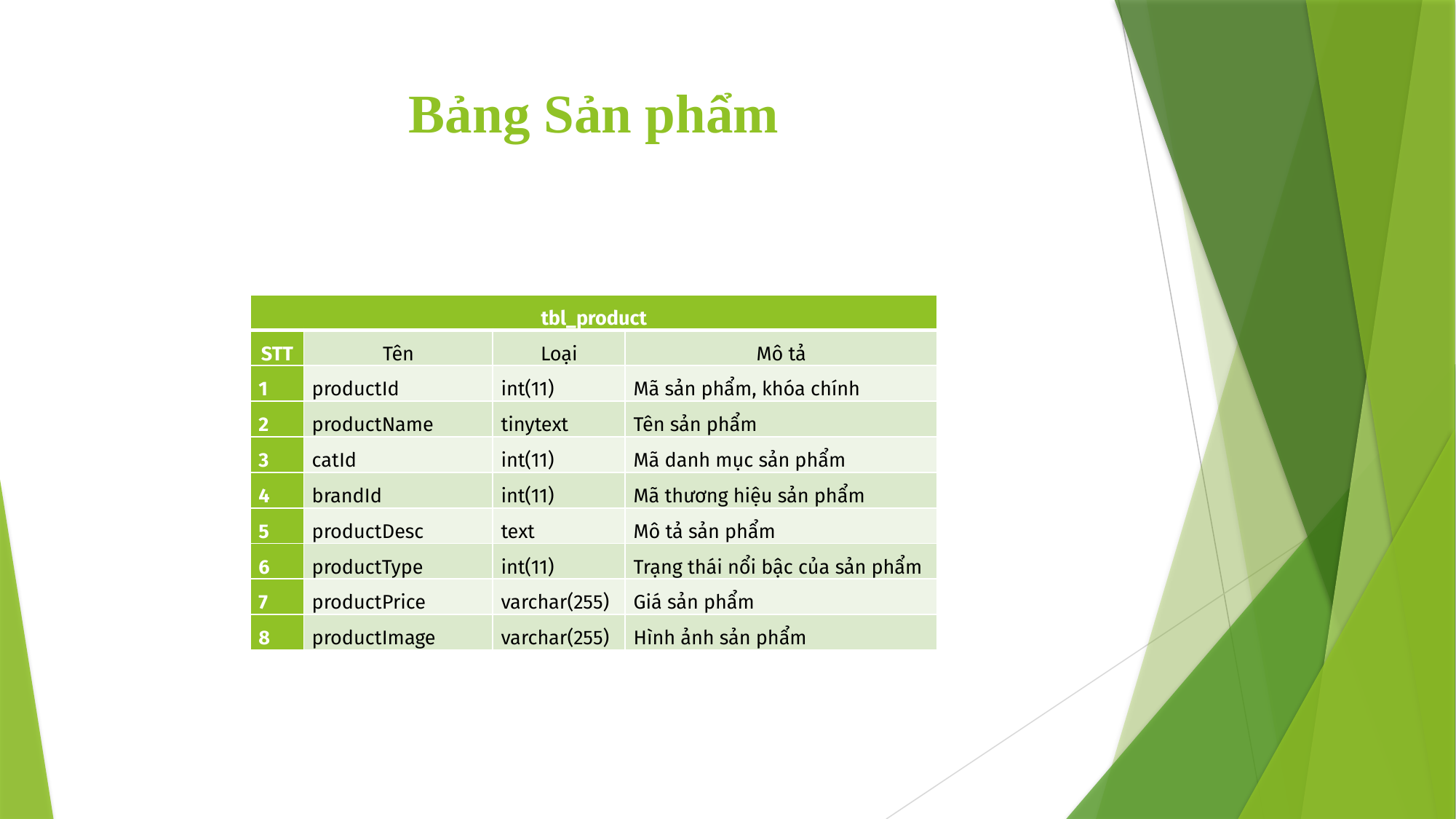

# Bảng Sản phẩm
| tbl\_product |  |  |  |
| --- | --- | --- | --- |
| STT | Tên | Loại | Mô tả |
| 1 | productId | int(11) | Mã sản phẩm, khóa chính |
| 2 | productName | tinytext | Tên sản phẩm |
| 3 | catId | int(11) | Mã danh mục sản phẩm |
| 4 | brandId | int(11) | Mã thương hiệu sản phẩm |
| 5 | productDesc | text | Mô tả sản phẩm |
| 6 | productType | int(11) | Trạng thái nổi bậc của sản phẩm |
| 7 | productPrice | varchar(255) | Giá sản phẩm |
| 8 | productImage | varchar(255) | Hình ảnh sản phẩm |